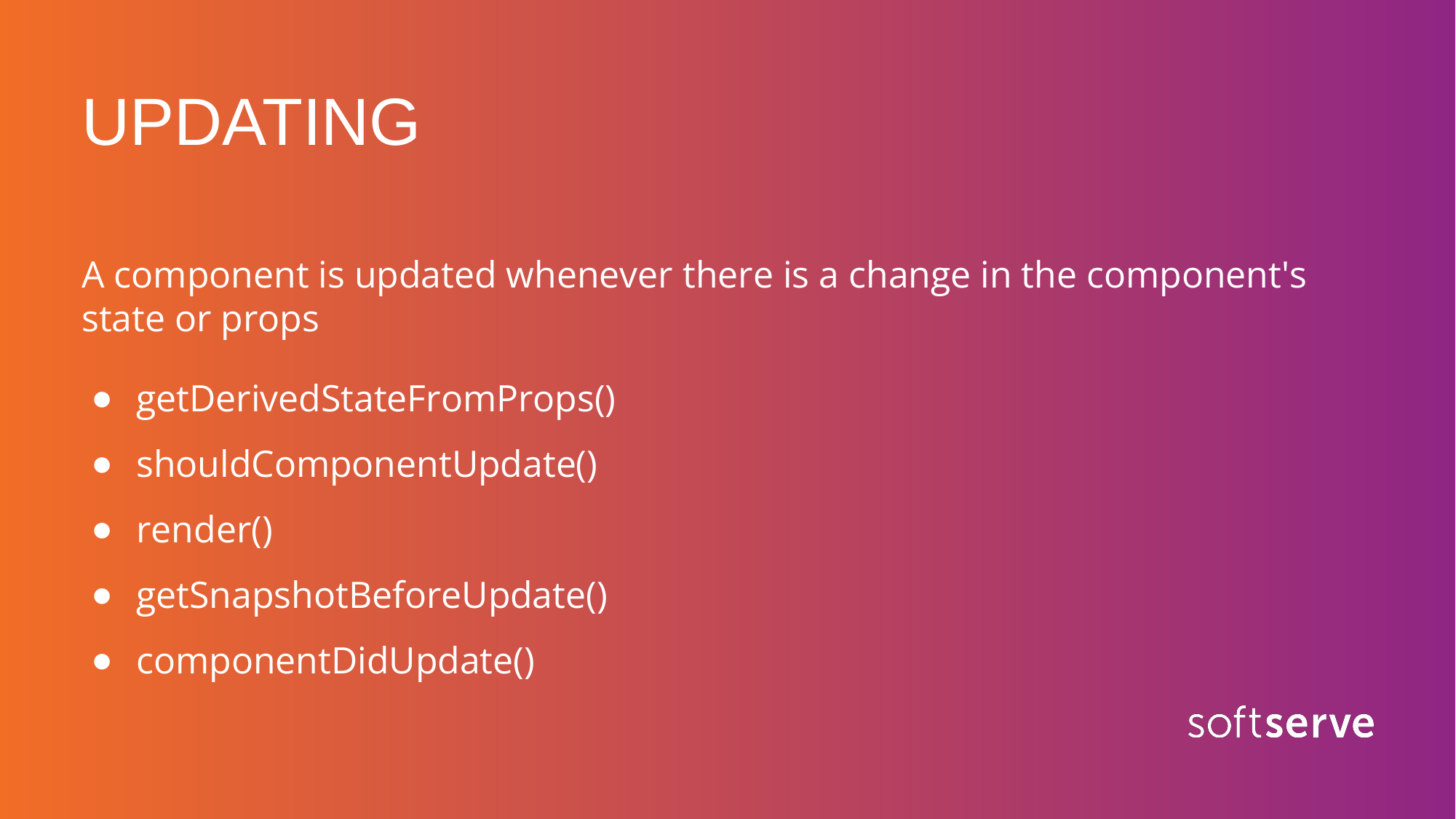

# UPDATING
A component is updated whenever there is a change in the component's state or props
getDerivedStateFromProps()
shouldComponentUpdate()
render()
getSnapshotBeforeUpdate()
componentDidUpdate()